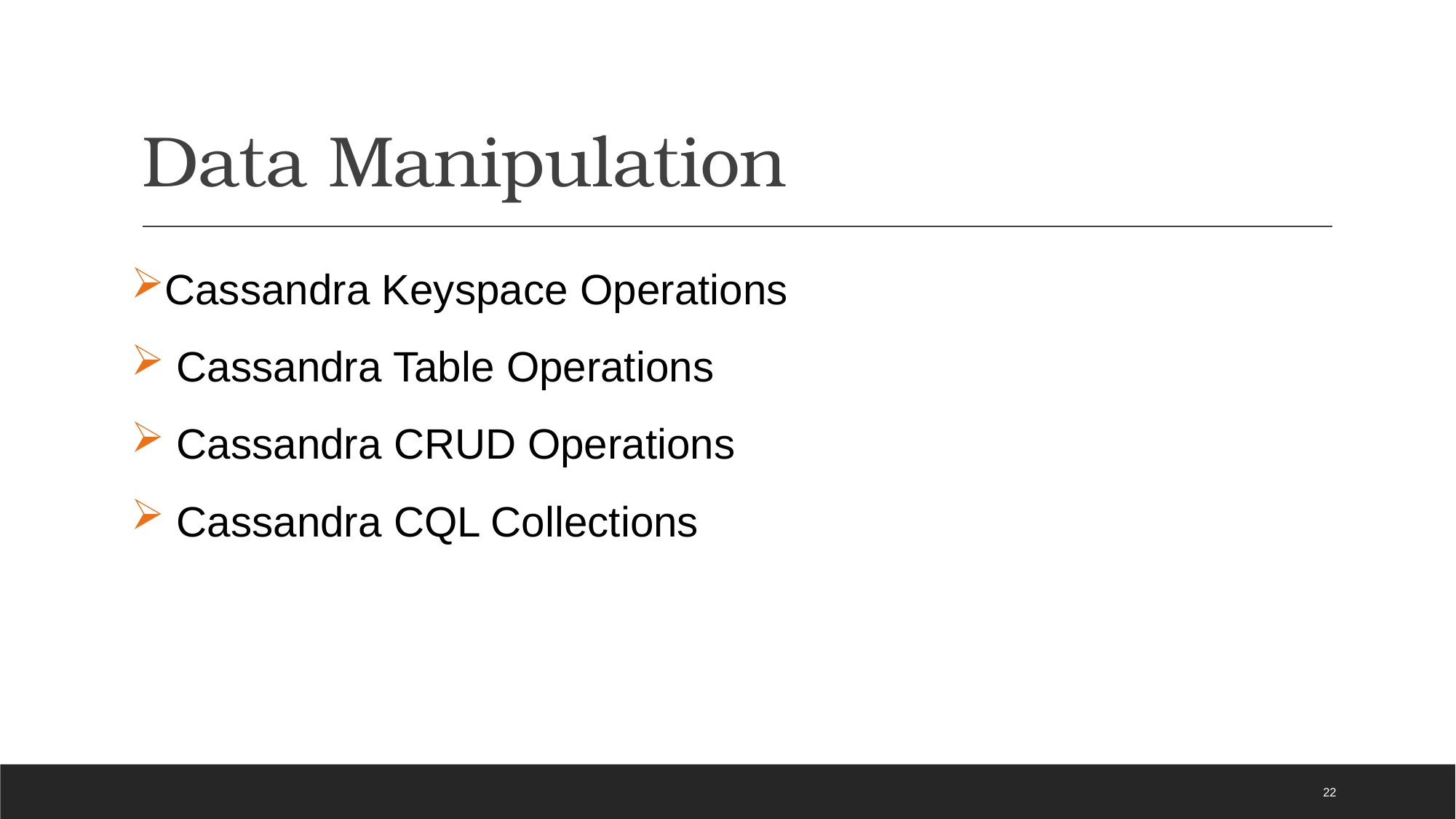

# Data Manipulation
Cassandra Keyspace Operations
 Cassandra Table Operations
 Cassandra CRUD Operations
 Cassandra CQL Collections

22